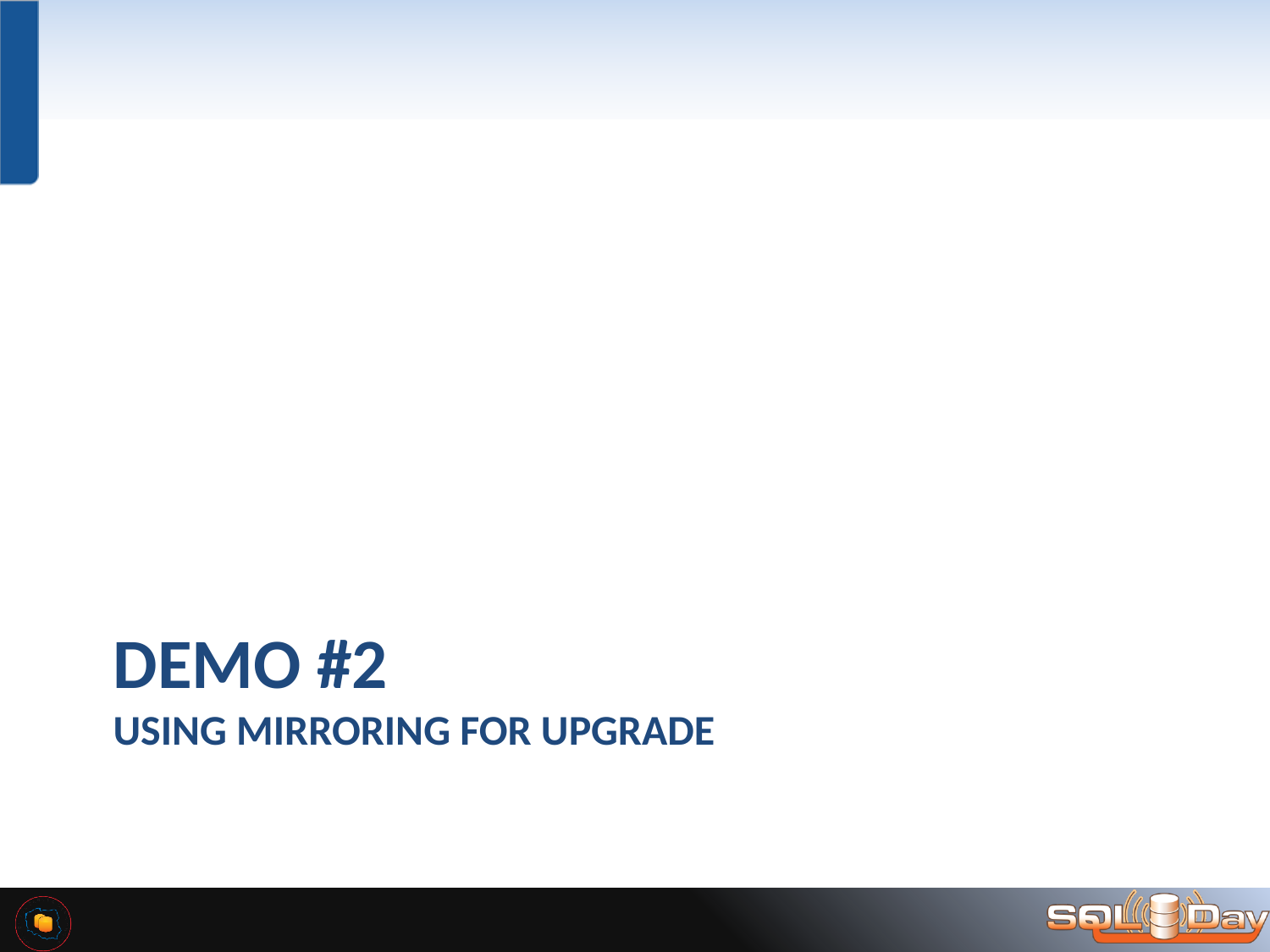

# DEMO #2 Using mirroring for upgrade